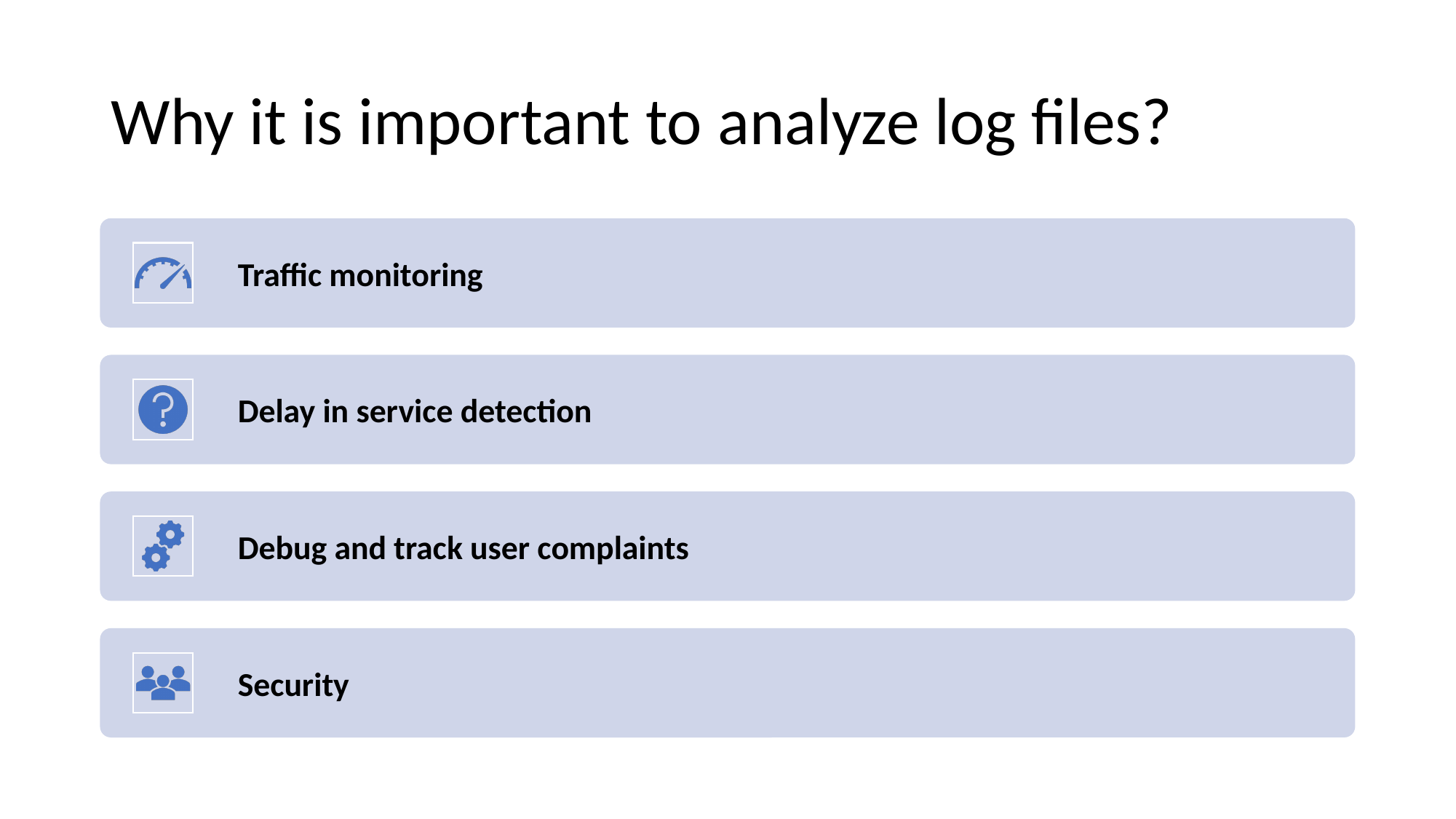

# Why it is important to analyze log files?
Traffic monitoring
Delay in service detection
Debug and track user complaints
Security